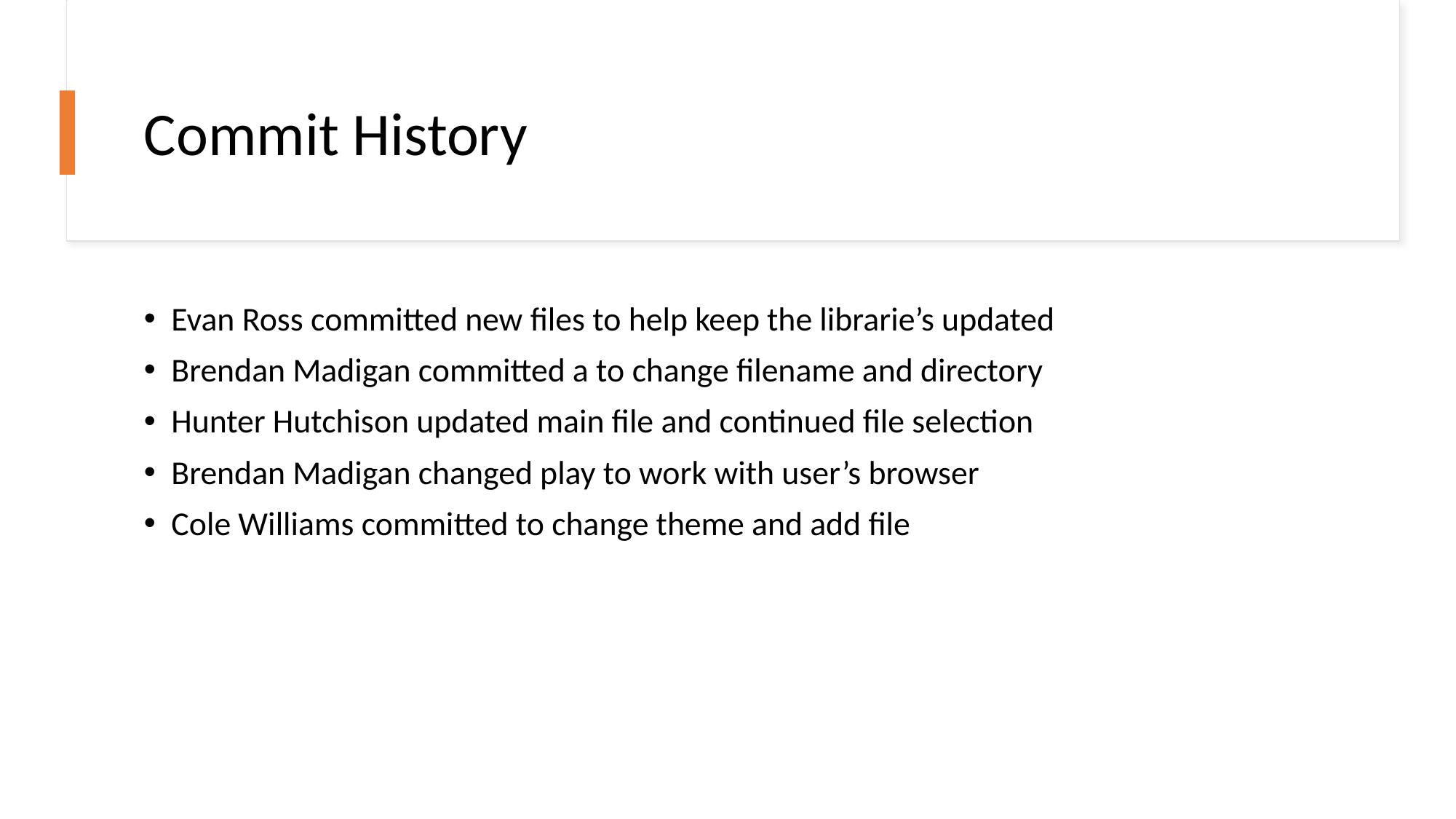

# Commit History

Evan Ross committed new files to help keep the librarie’s updated
Brendan Madigan committed a to change filename and directory
Hunter Hutchison updated main file and continued file selection
Brendan Madigan changed play to work with user’s browser
Cole Williams committed to change theme and add file